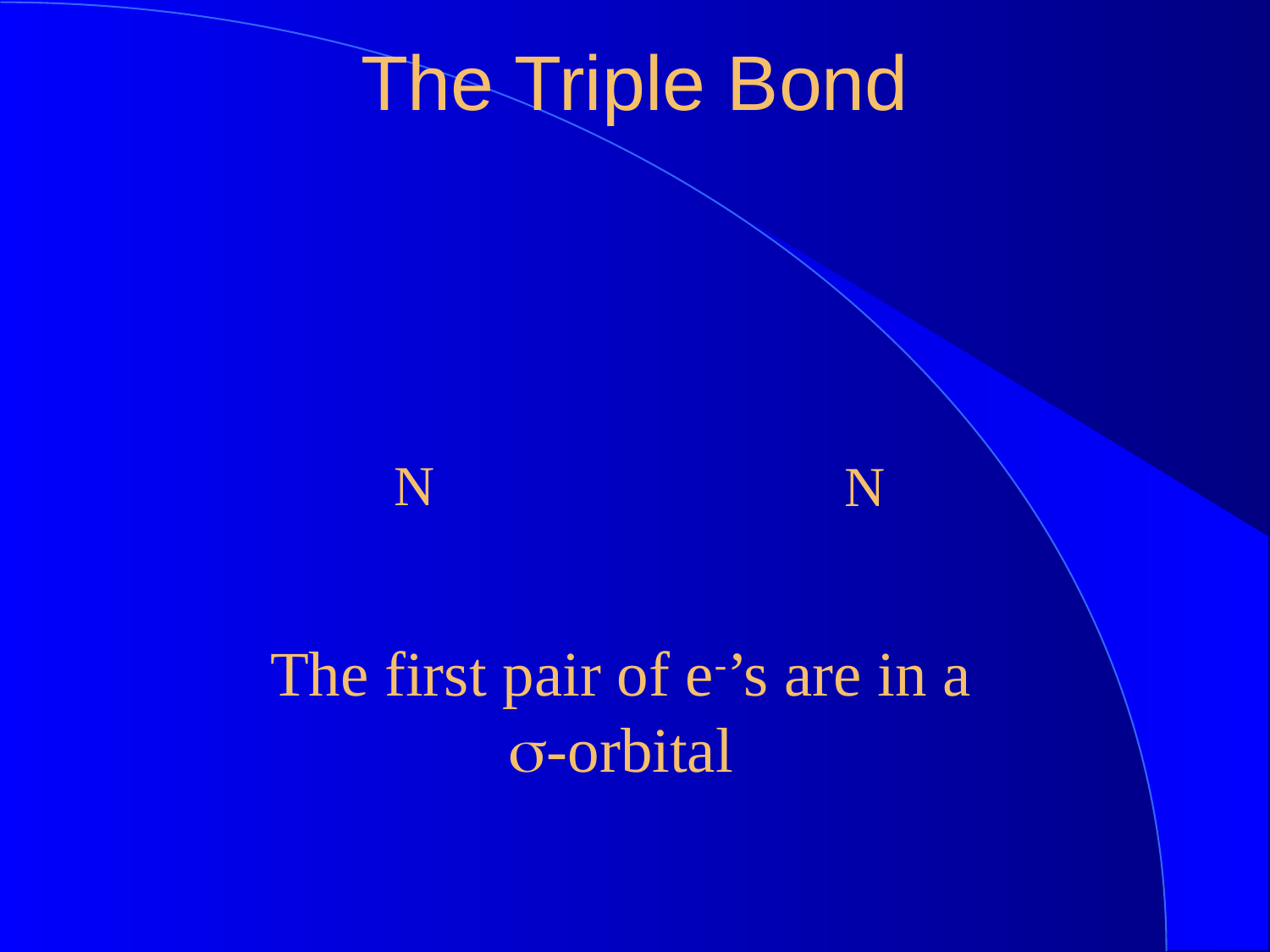

The Triple Bond
N
N
The first pair of e-’s are in a σ-orbital